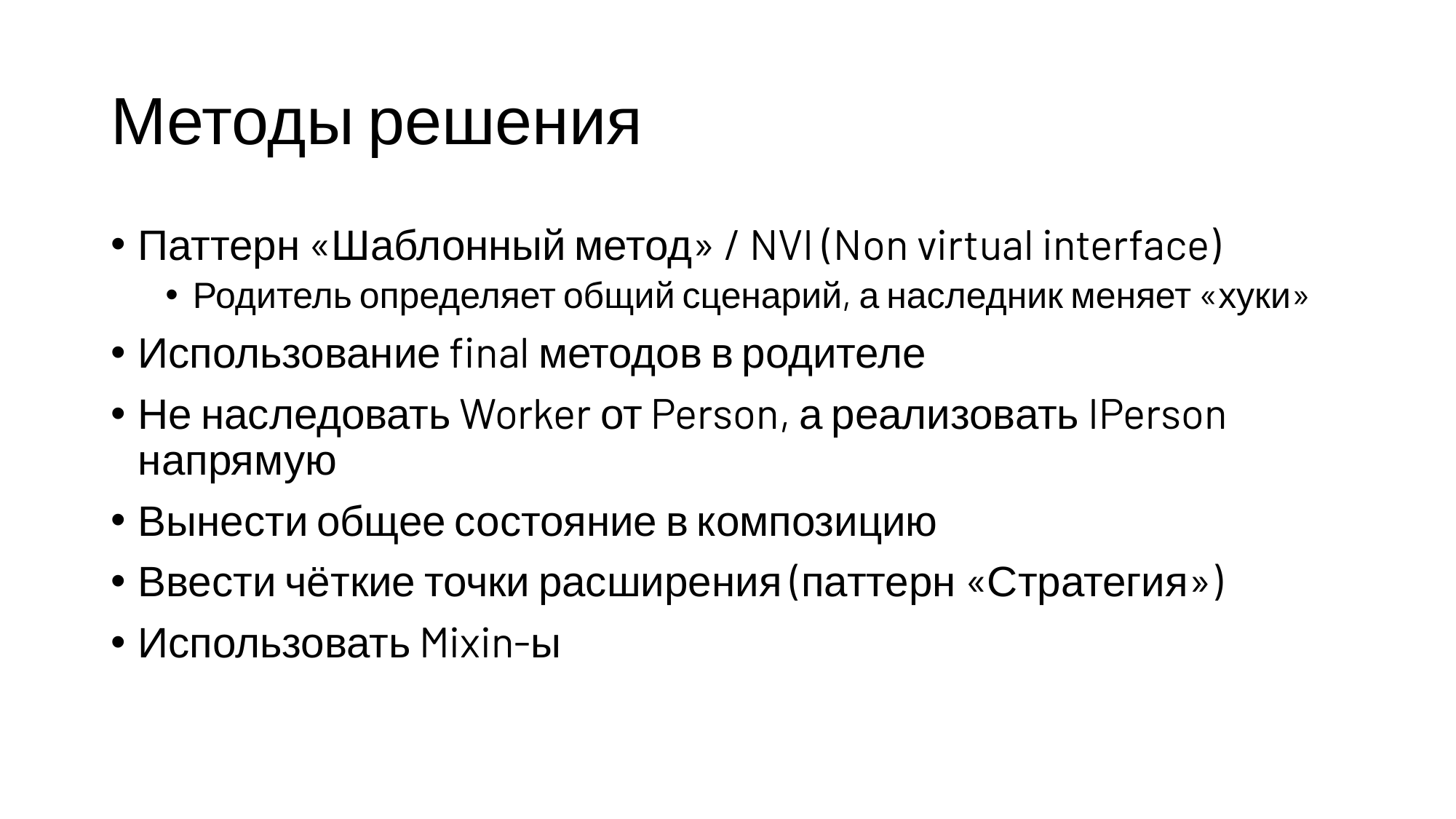

# Методы решения
Паттерн «Шаблонный метод» / NVI (Non virtual interface)
Родитель определяет общий сценарий, а наследник меняет «хуки»
Использование final методов в родителе
Не наследовать Worker от Person, а реализовать IPerson напрямую
Вынести общее состояние в композицию
Ввести чёткие точки расширения (паттерн «Стратегия»)
Использовать Mixin-ы